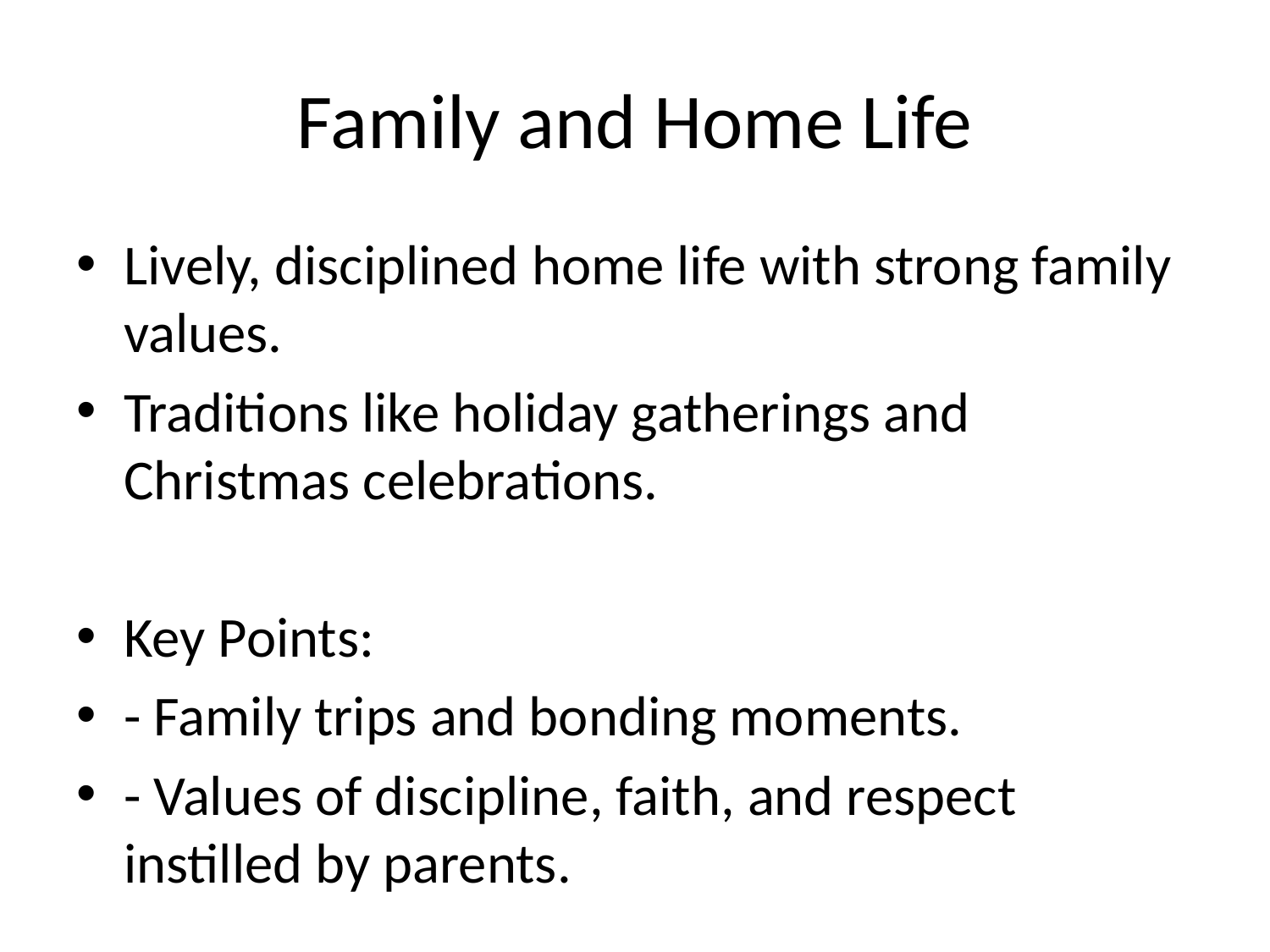

# Family and Home Life
Lively, disciplined home life with strong family values.
Traditions like holiday gatherings and Christmas celebrations.

Key Points:
- Family trips and bonding moments.
- Values of discipline, faith, and respect instilled by parents.